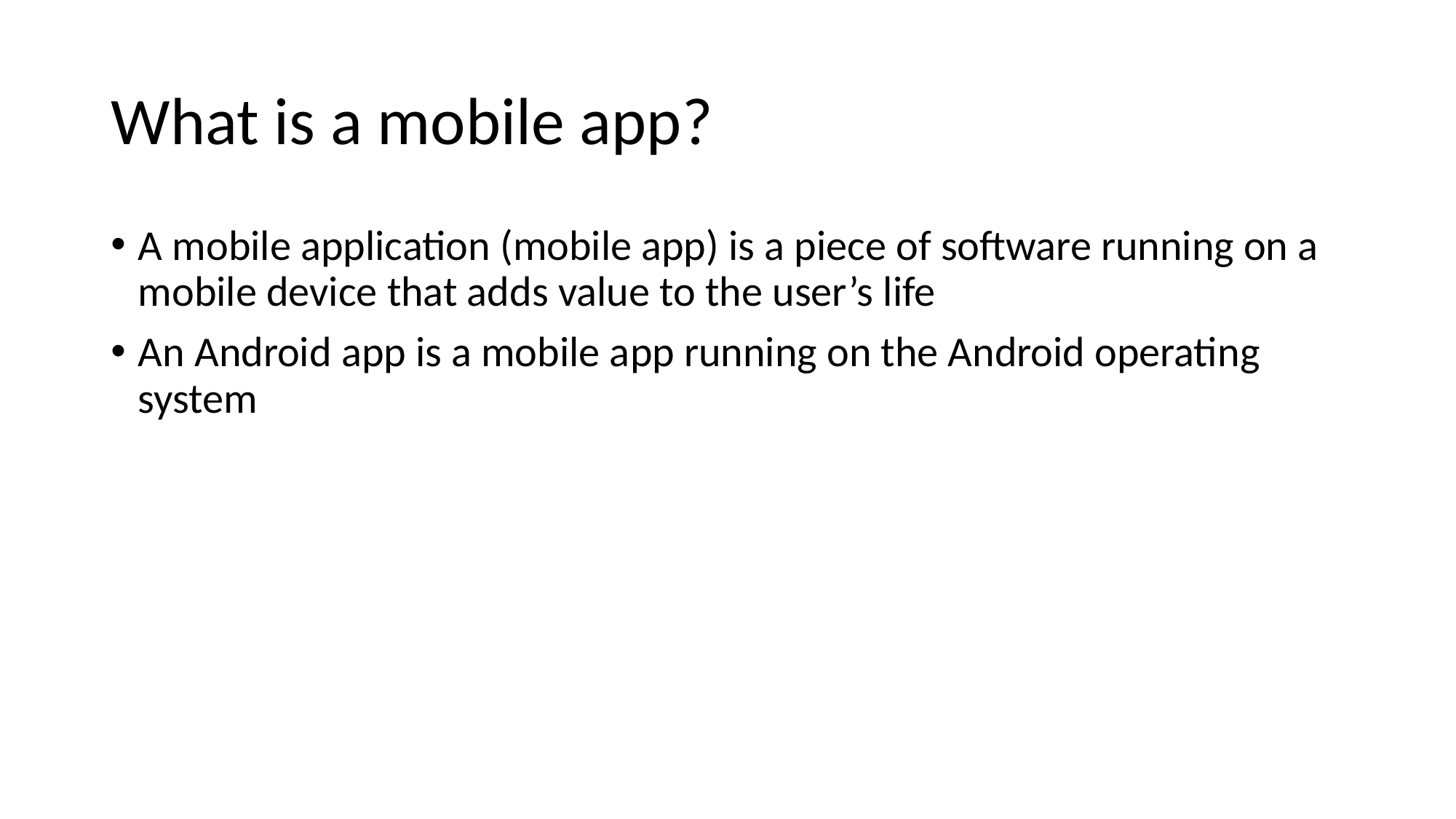

# What is a mobile app?
A mobile application (mobile app) is a piece of software running on a mobile device that adds value to the user’s life
An Android app is a mobile app running on the Android operating system